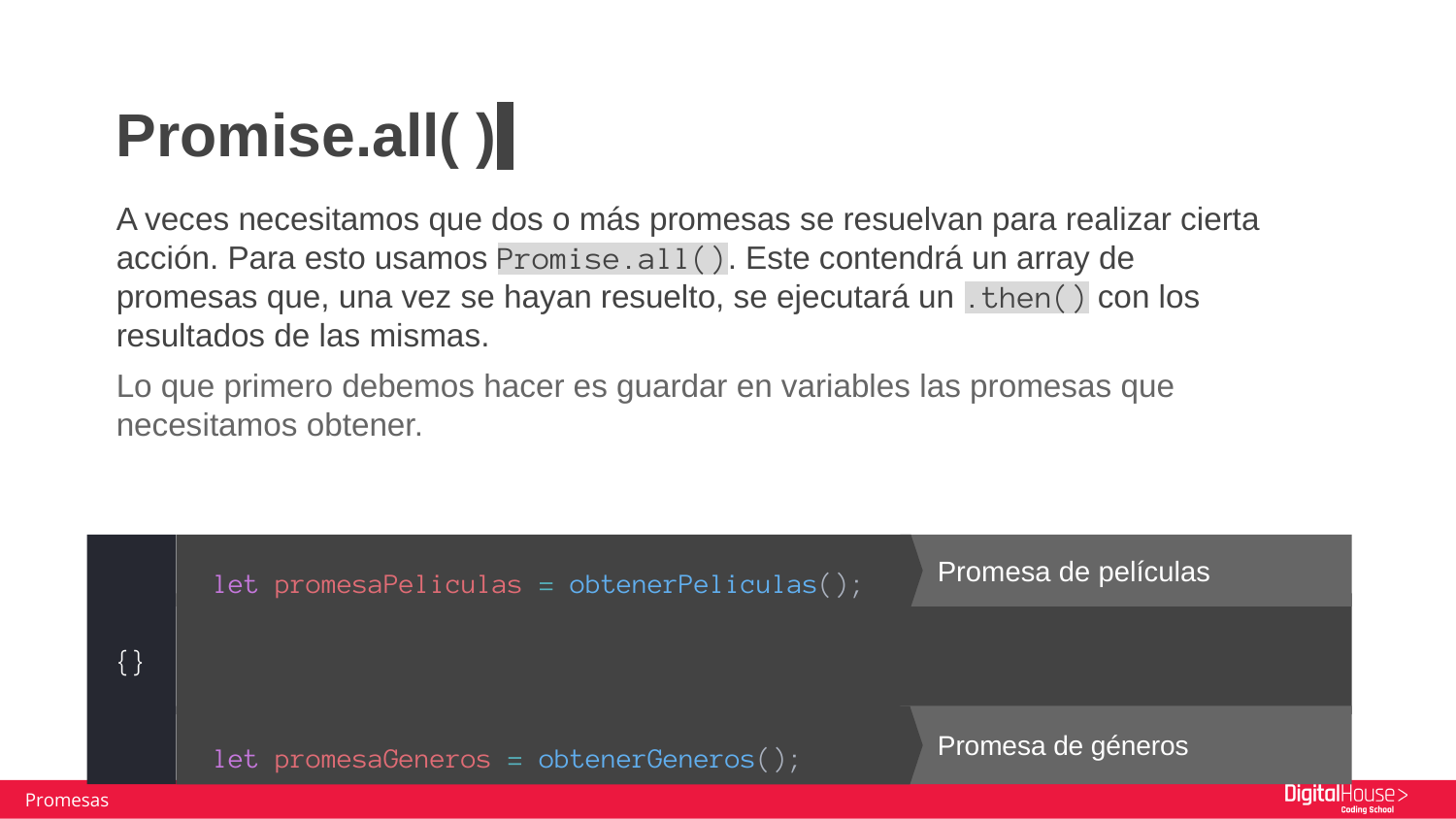

# Promise.all( )
A veces necesitamos que dos o más promesas se resuelvan para realizar cierta acción. Para esto usamos Promise.all(). Este contendrá un array de promesas que, una vez se hayan resuelto, se ejecutará un .then() con los resultados de las mismas.
Lo que primero debemos hacer es guardar en variables las promesas que necesitamos obtener.

let promesaPeliculas = obtenerPeliculas();
Promesa de películas
{}

Promesa de géneros
let promesaGeneros = obtenerGeneros();